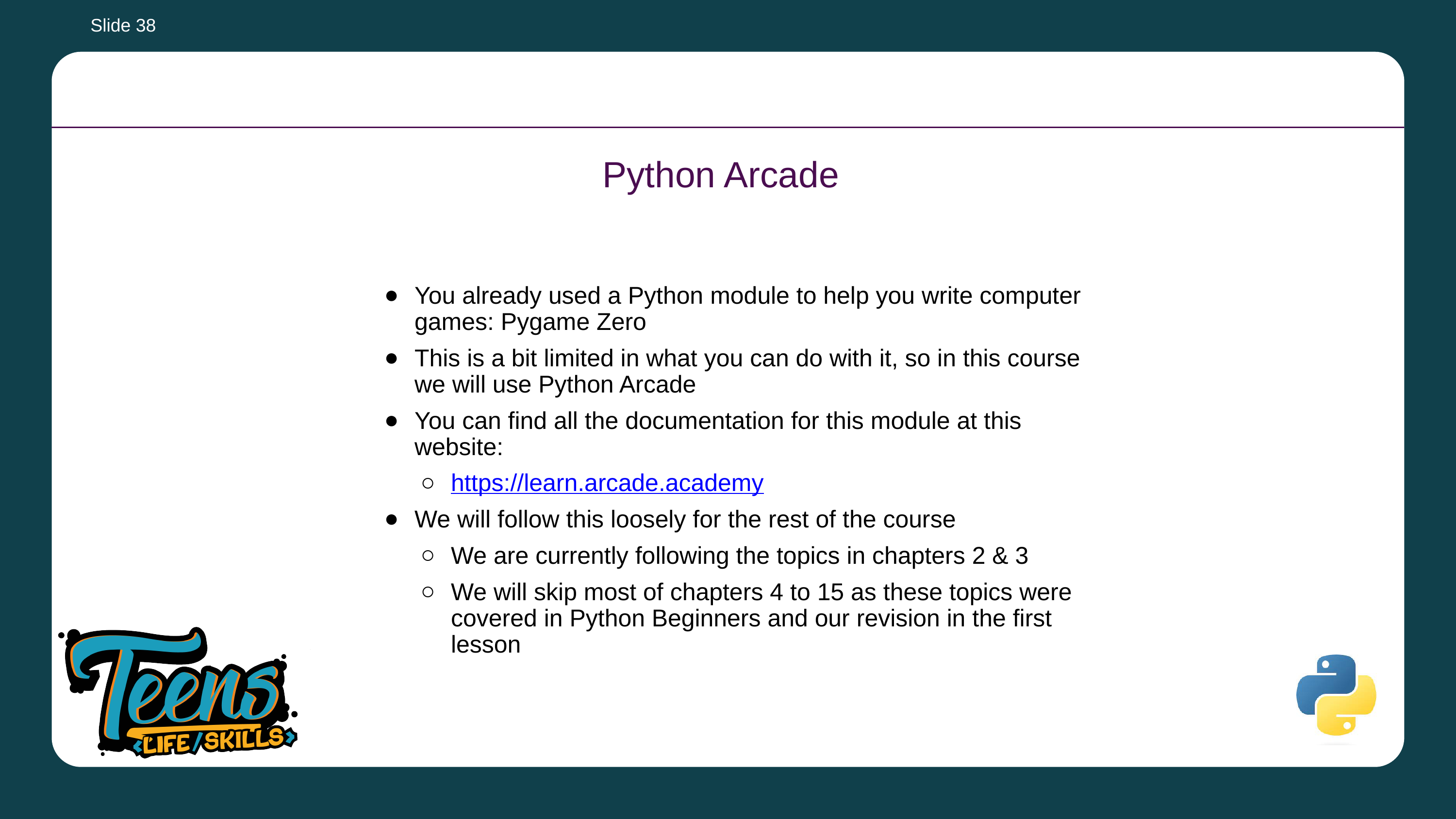

Slide 38

# Python Arcade
You already used a Python module to help you write computer games: Pygame Zero
This is a bit limited in what you can do with it, so in this course we will use Python Arcade
You can find all the documentation for this module at this website:
https://learn.arcade.academy
We will follow this loosely for the rest of the course
We are currently following the topics in chapters 2 & 3
We will skip most of chapters 4 to 15 as these topics were covered in Python Beginners and our revision in the first lesson